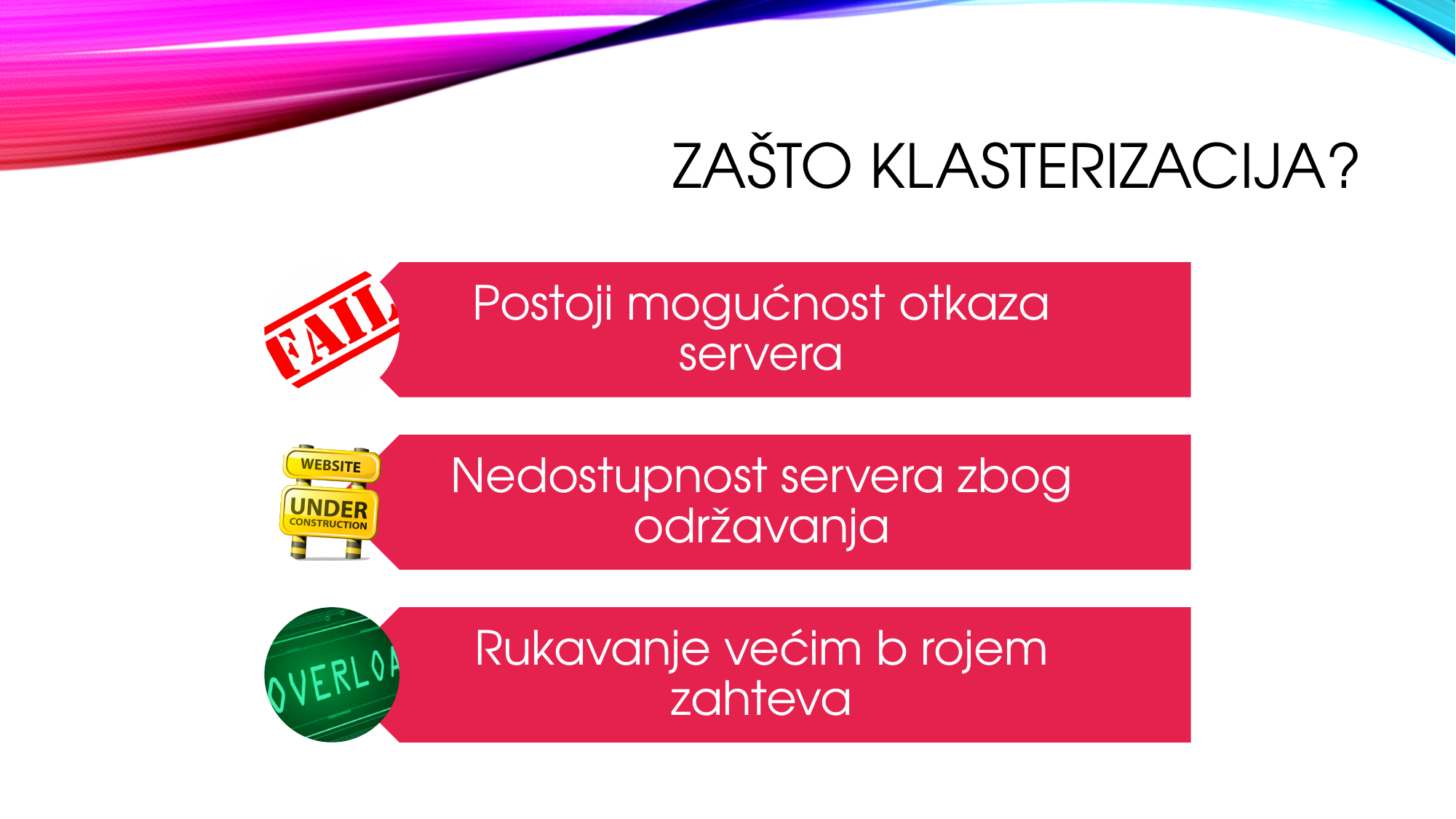

# Zašto klasterizacija?
Postoji mogućnost otkaza servera
Nedostupnost servera zbog održavanja
Rukavanje većim b rojem zahteva